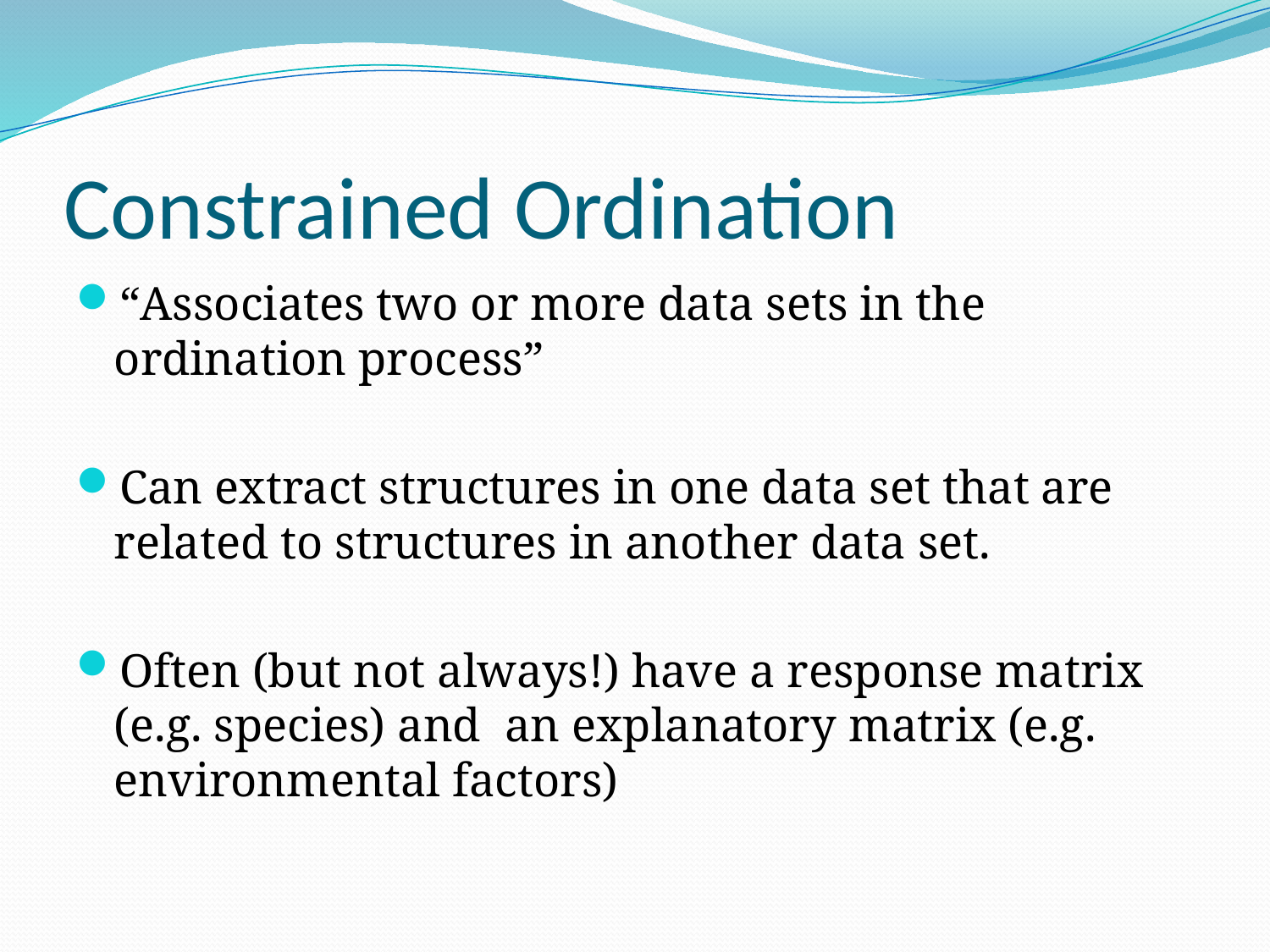

# Constrained Ordination
“Associates two or more data sets in the ordination process”

Can extract structures in one data set that are related to structures in another data set.

Often (but not always!) have a response matrix (e.g. species) and  an explanatory matrix (e.g. environmental factors)